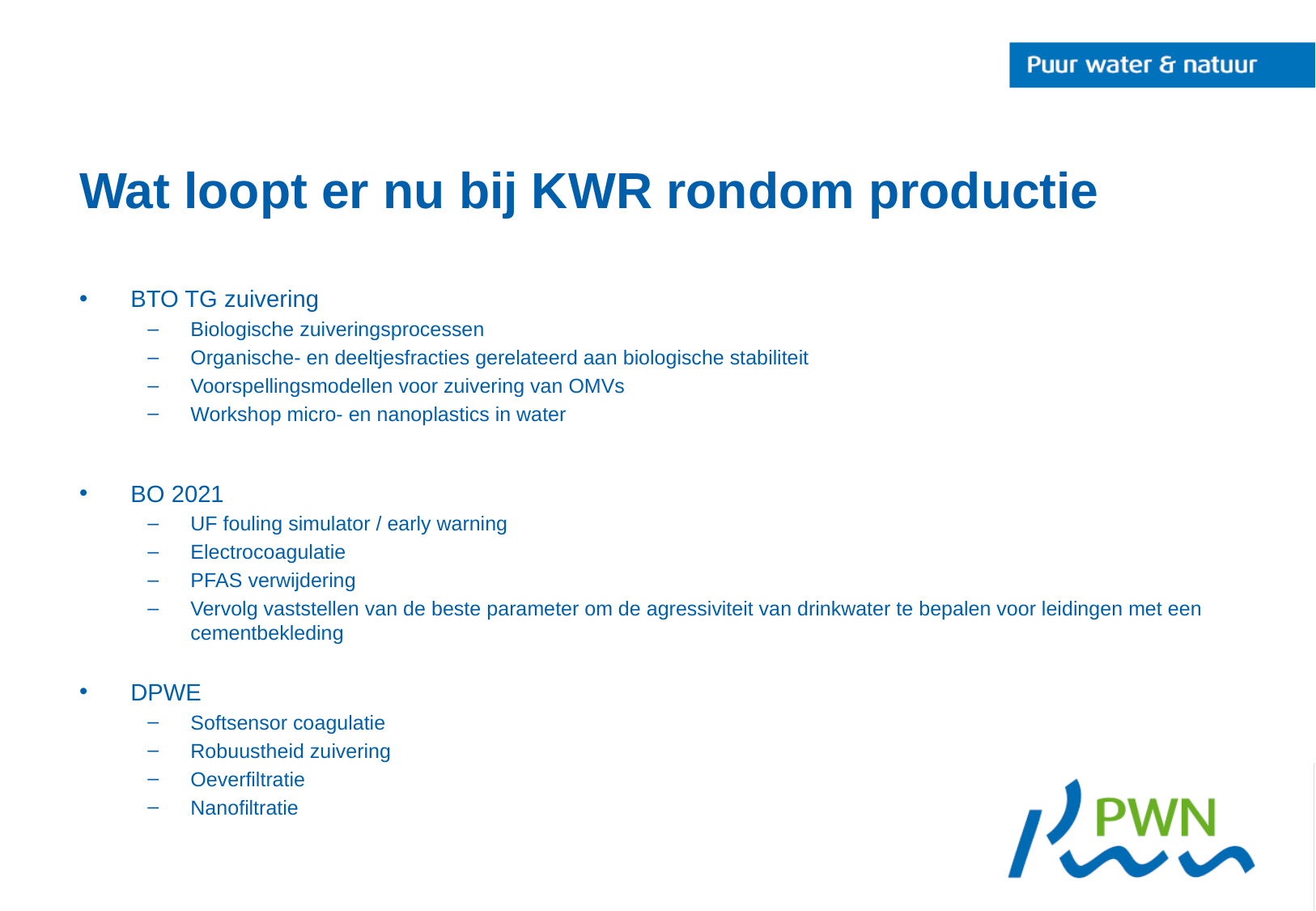

# Wat loopt er nu bij KWR rondom productie
BTO TG zuivering
Biologische zuiveringsprocessen
Organische- en deeltjesfracties gerelateerd aan biologische stabiliteit
Voorspellingsmodellen voor zuivering van OMVs
Workshop micro- en nanoplastics in water

BO 2021
UF fouling simulator / early warning
Electrocoagulatie
PFAS verwijdering
Vervolg vaststellen van de beste parameter om de agressiviteit van drinkwater te bepalen voor leidingen met een cementbekleding

DPWE
Softsensor coagulatie
Robuustheid zuivering
Oeverfiltratie
Nanofiltratie